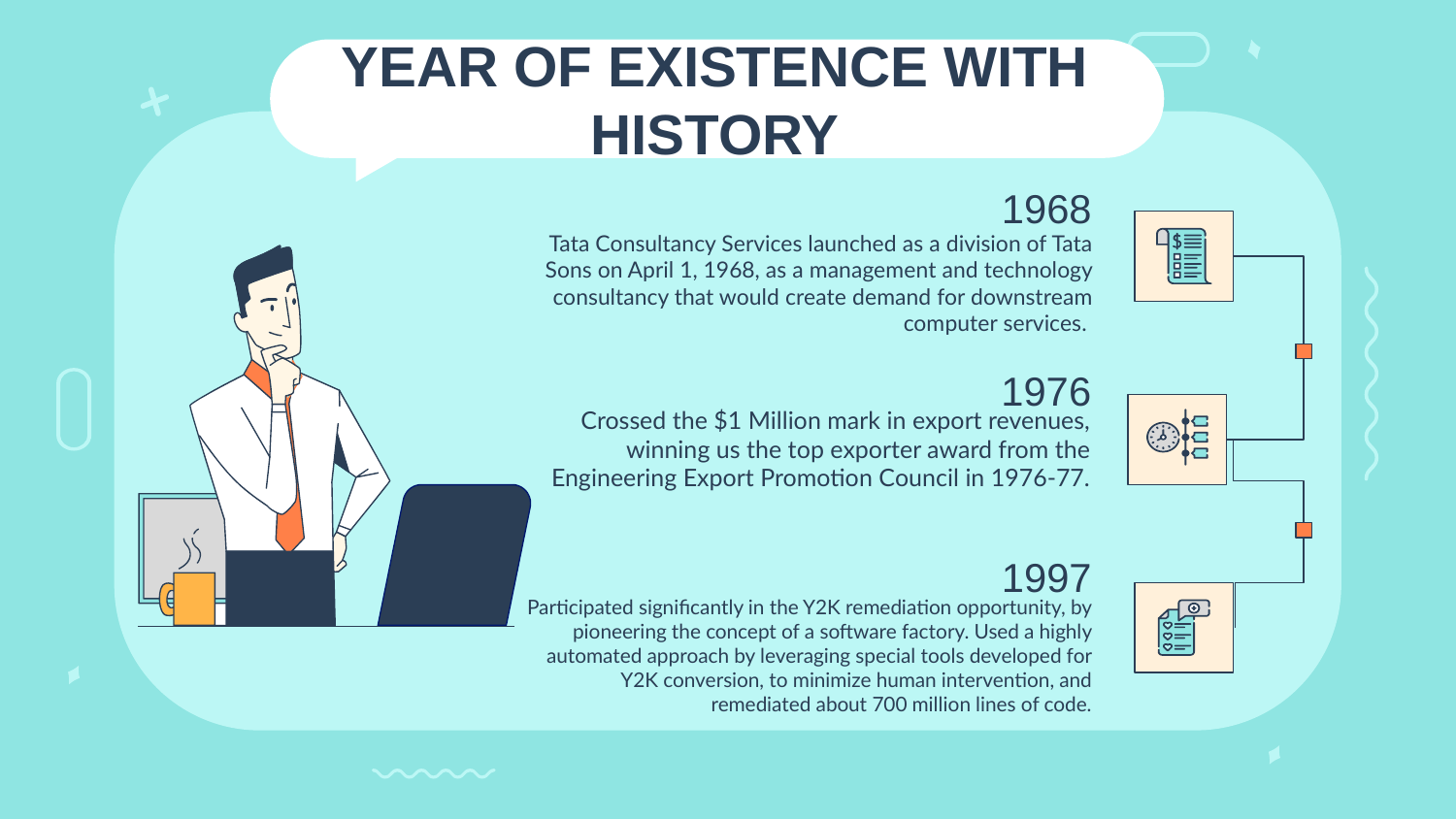

# YEAR OF EXISTENCE WITH HISTORY
1968

Tata Consultancy Services launched as a division of Tata Sons on April 1, 1968, as a management and technology consultancy that would create demand for downstream computer services.

1976

Crossed the $1 Million mark in export revenues, winning us the top exporter award from the Engineering Export Promotion Council in 1976-77.

1997

Participated significantly in the Y2K remediation opportunity, by pioneering the concept of a software factory. Used a highly automated approach by leveraging special tools developed for Y2K conversion, to minimize human intervention, and remediated about 700 million lines of code.